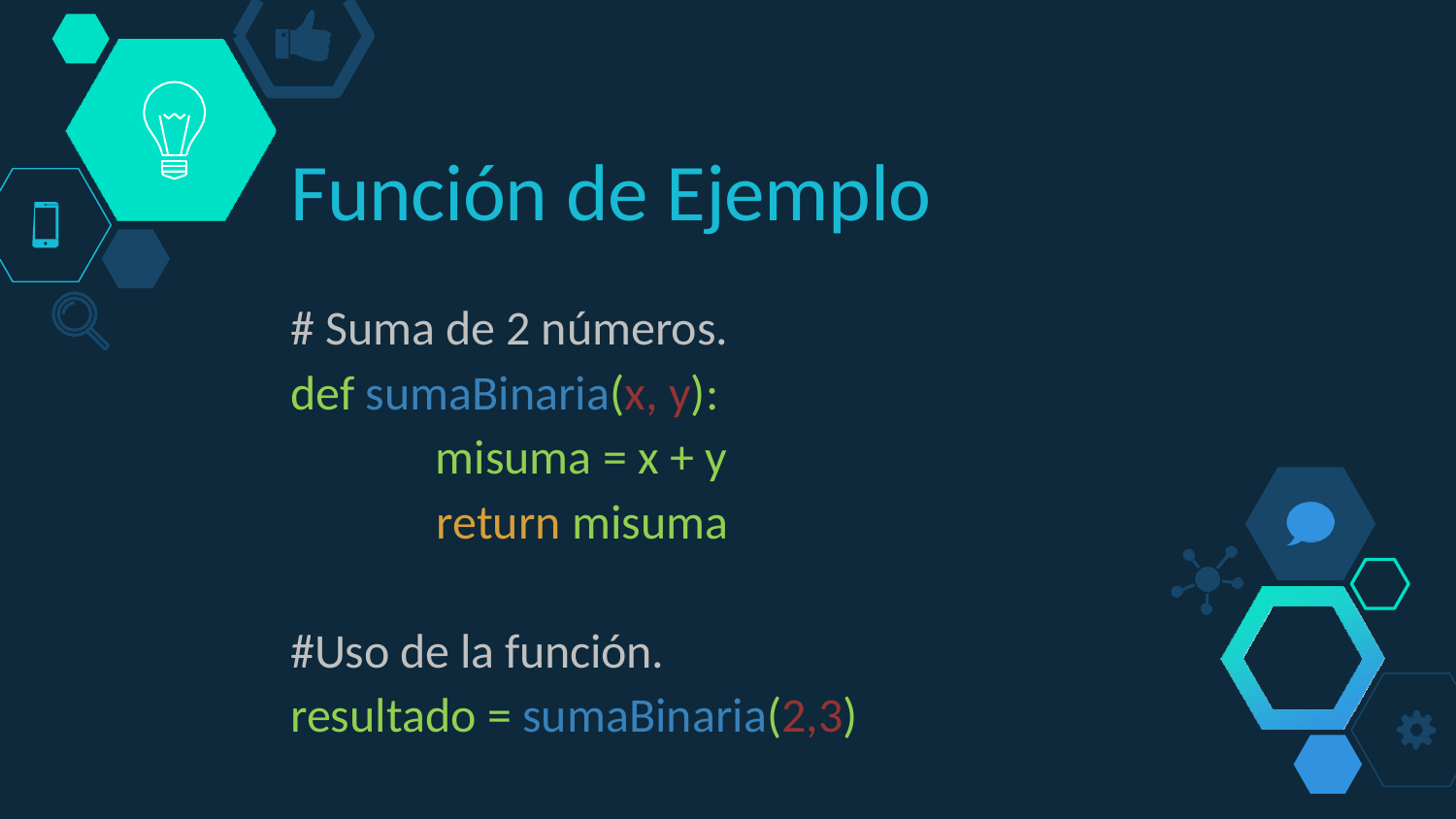

# Función de Ejemplo

# Suma de 2 números.
def sumaBinaria(x, y):
misuma = x + y
return misuma

#Uso de la función.
resultado = sumaBinaria(2,3)